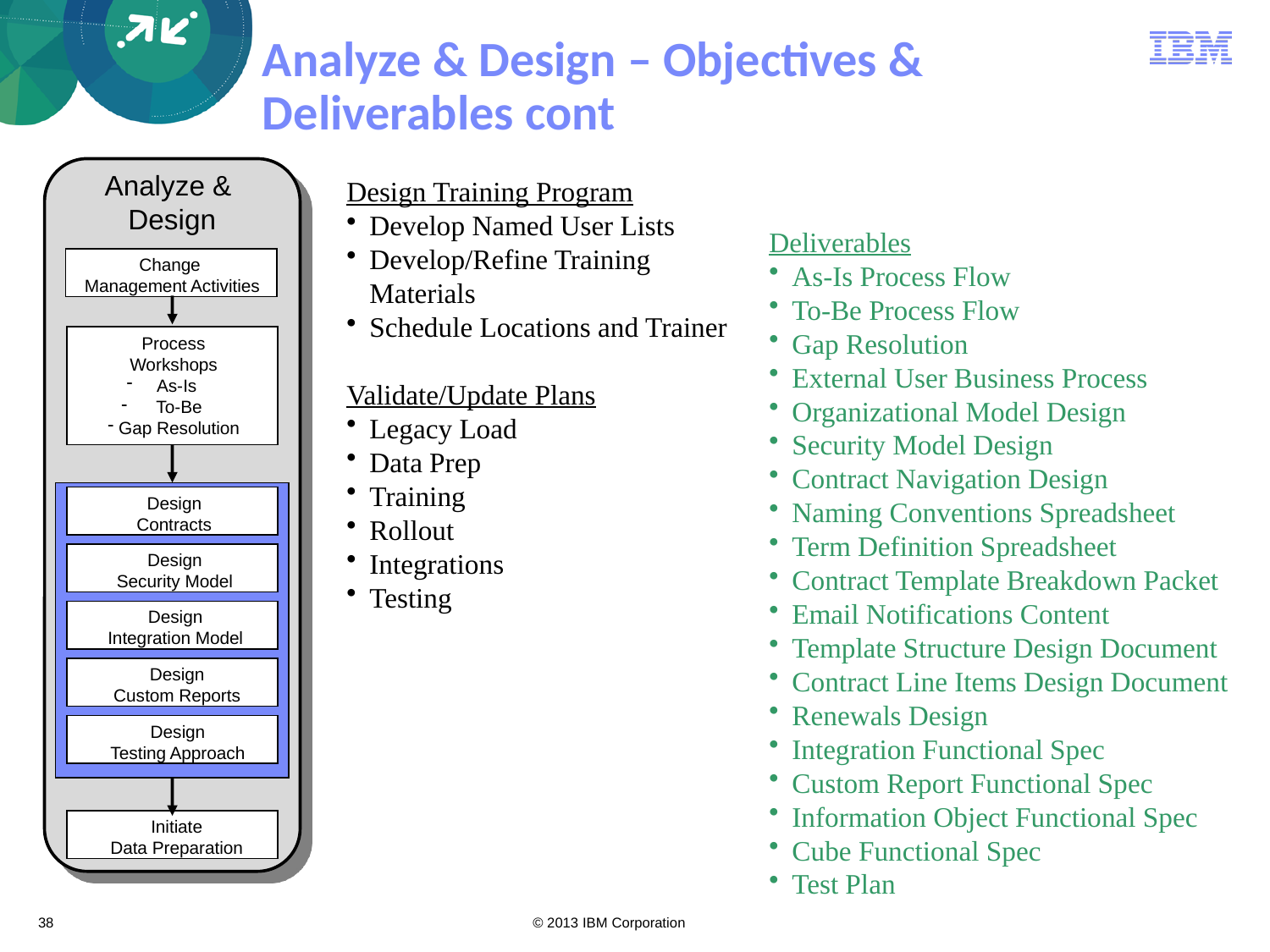

# Analyze & Design – Objectives & Deliverables cont

Analyze &
Design
Change
Management Activities

Process
Workshops
As-Is
 To-Be
 Gap Resolution

Design
Contracts

Design
Security Model

Design
Integration Model

Design
Custom Reports

Design
Testing Approach

Initiate
Data Preparation

Design Training Program
Develop Named User Lists
Develop/Refine Training Materials
Schedule Locations and Trainer

Validate/Update Plans
Legacy Load
Data Prep
Training
Rollout
Integrations
Testing
Deliverables
As-Is Process Flow
To-Be Process Flow
Gap Resolution
External User Business Process
Organizational Model Design
Security Model Design
Contract Navigation Design
Naming Conventions Spreadsheet
Term Definition Spreadsheet
Contract Template Breakdown Packet
Email Notifications Content
Template Structure Design Document
Contract Line Items Design Document
Renewals Design
Integration Functional Spec
Custom Report Functional Spec
Information Object Functional Spec
Cube Functional Spec
Test Plan
38